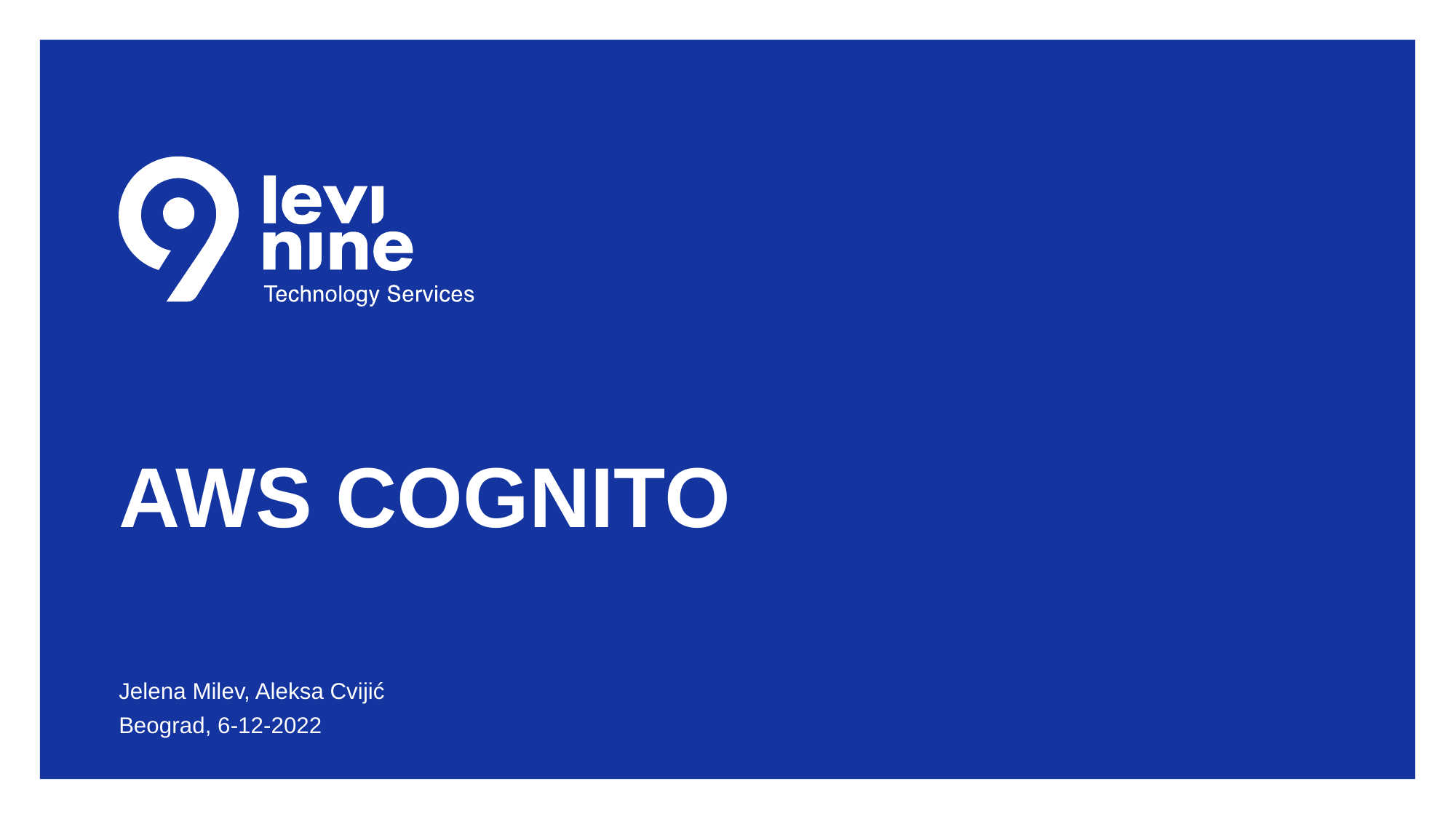

# AWS Cognito
Jelena Milev, Aleksa Cvijić
Beograd, 6-12-2022